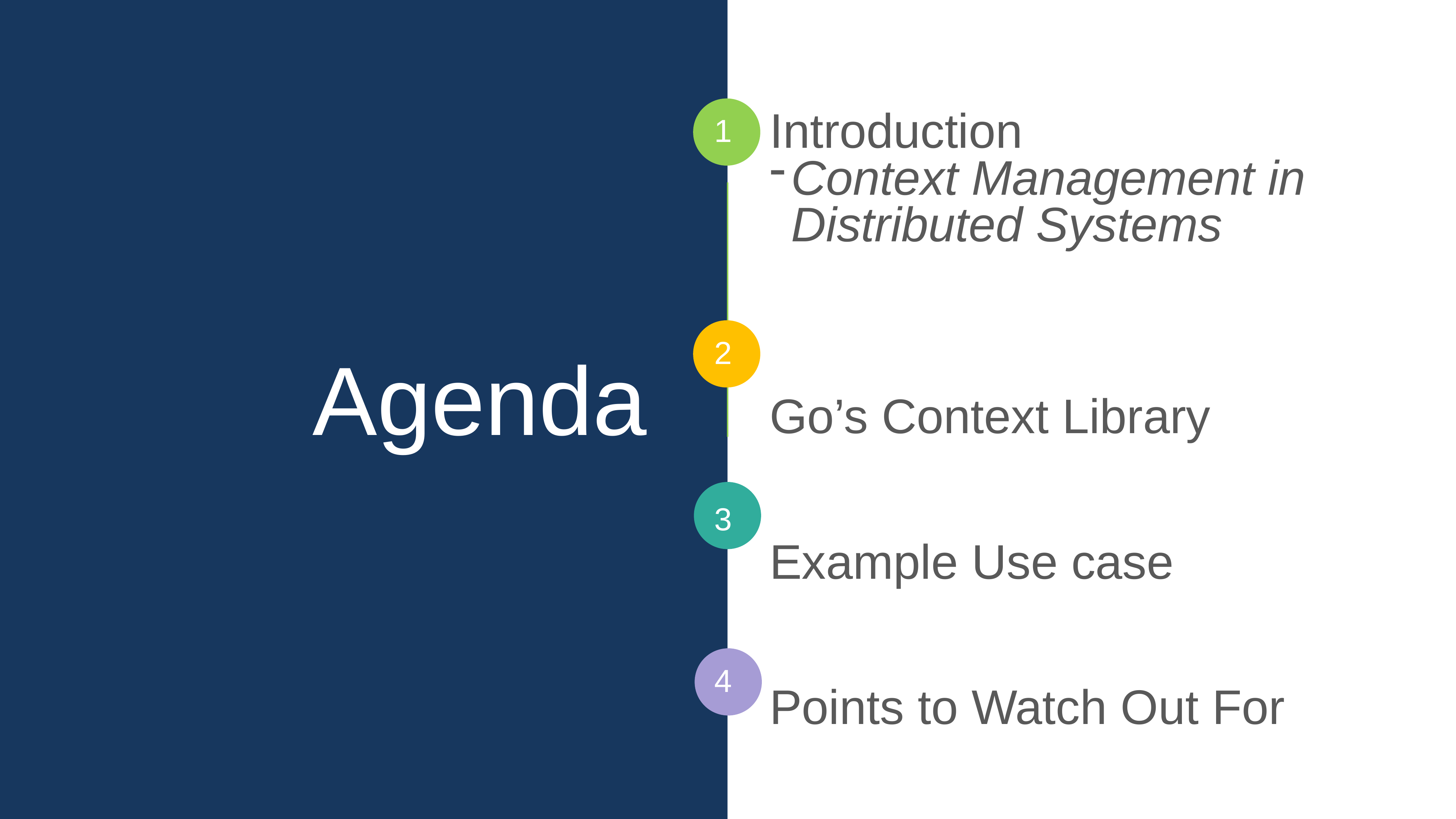

Introduction
Context Management in Distributed Systems

Go’s Context Library
Example Use case
Points to Watch Out For

1

Agenda
2

3

4
2